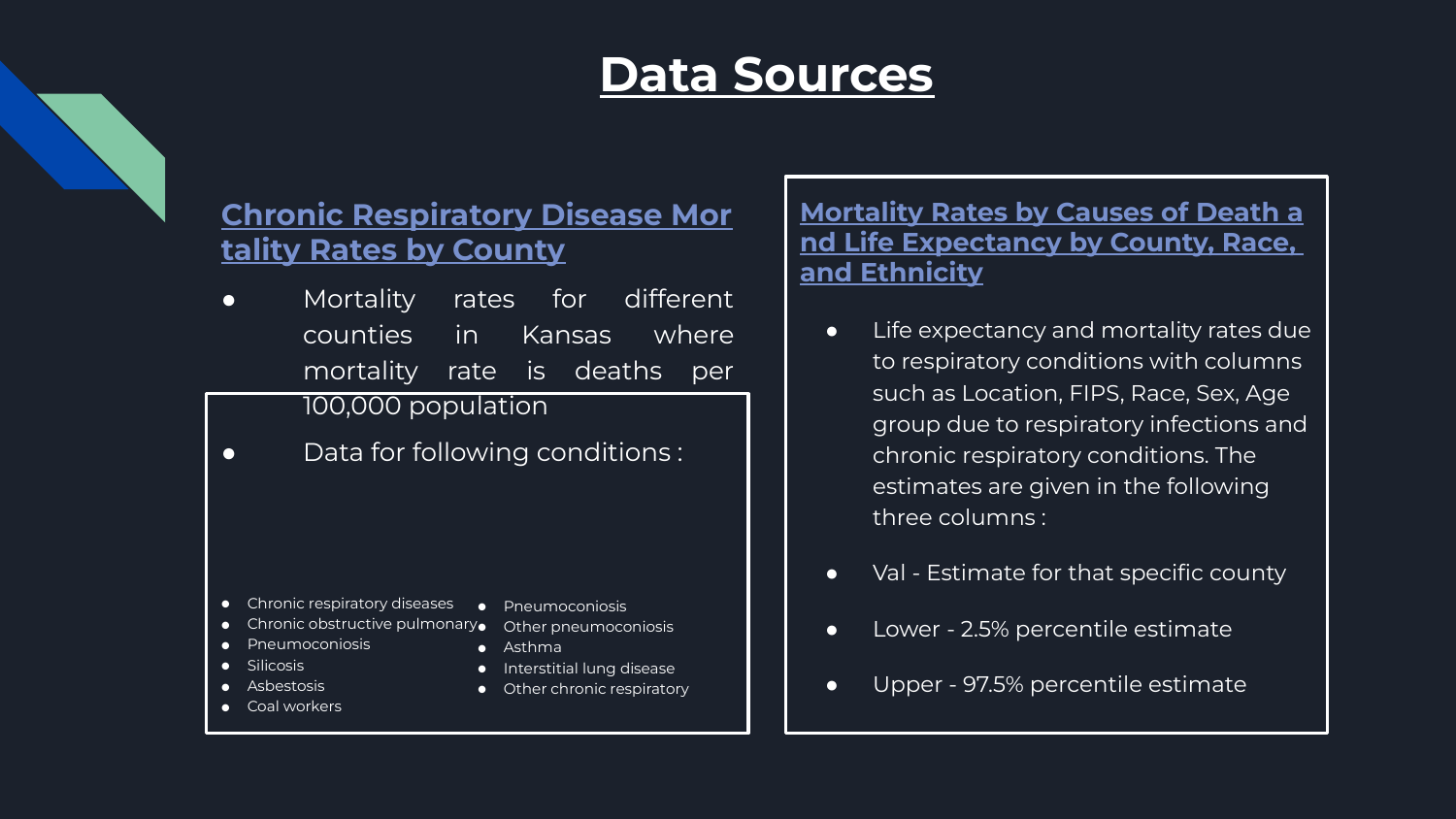

# Data Sources
Chronic Respiratory Disease Mortality Rates by County
Mortality rates for different counties in Kansas where mortality rate is deaths per 100,000 population
Data for following conditions :
Mortality Rates by Causes of Death and Life Expectancy by County, Race, and Ethnicity
Life expectancy and mortality rates due to respiratory conditions with columns such as Location, FIPS, Race, Sex, Age group due to respiratory infections and chronic respiratory conditions. The estimates are given in the following three columns :
Val - Estimate for that specific county
Lower - 2.5% percentile estimate
Upper - 97.5% percentile estimate

Chronic respiratory diseases
Chronic obstructive pulmonary
Pneumoconiosis
Silicosis
Asbestosis
Coal workers

Pneumoconiosis
Other pneumoconiosis
Asthma
Interstitial lung disease
Other chronic respiratory